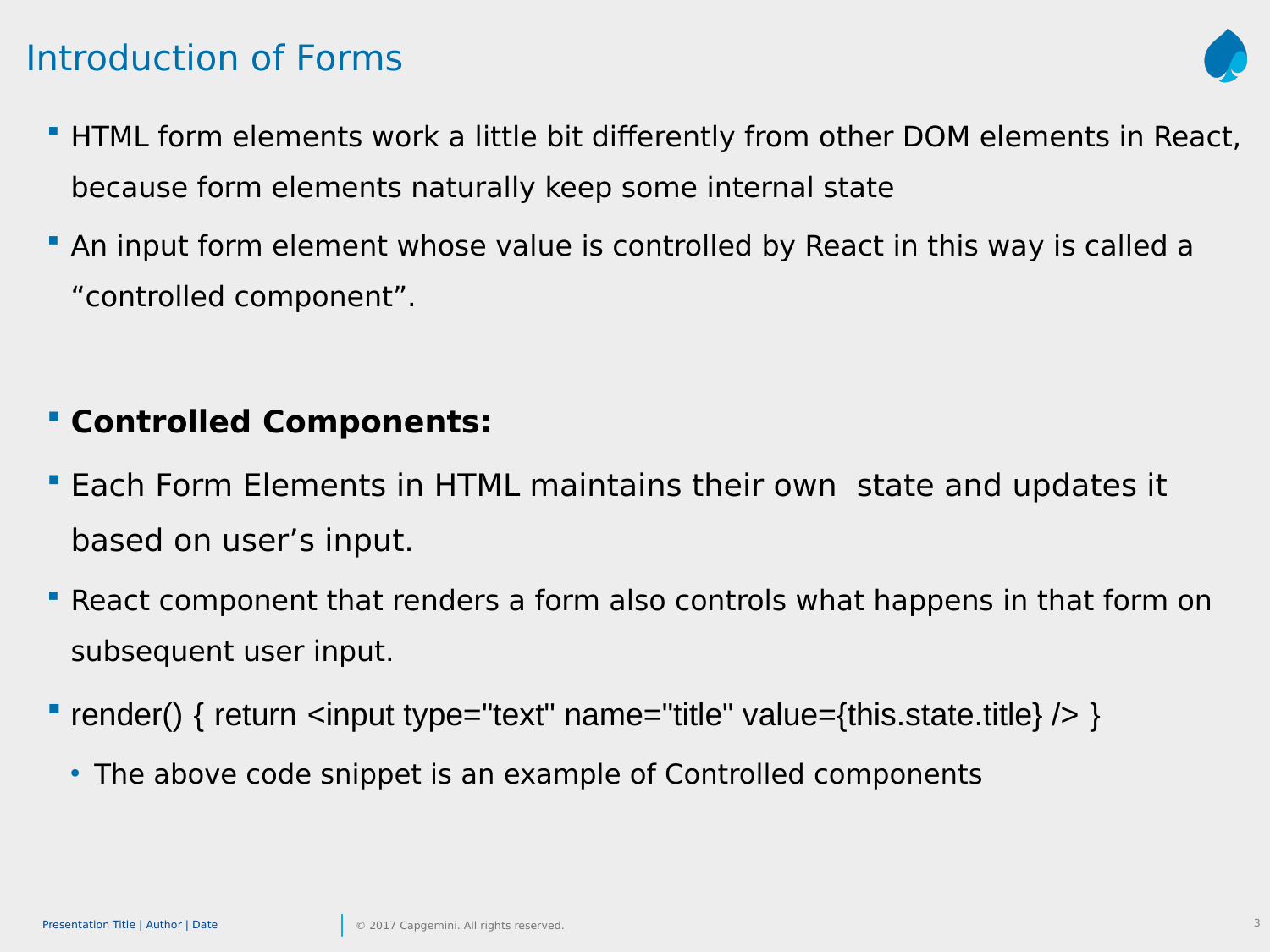

Introduction of Forms
HTML form elements work a little bit differently from other DOM elements in React, because form elements naturally keep some internal state
An input form element whose value is controlled by React in this way is called a “controlled component”.

Controlled Components:
Each Form Elements in HTML maintains their own  state and updates it based on user’s input.
React component that renders a form also controls what happens in that form on subsequent user input.
render() { return <input type="text" name="title" value={this.state.title} /> }
The above code snippet is an example of Controlled components